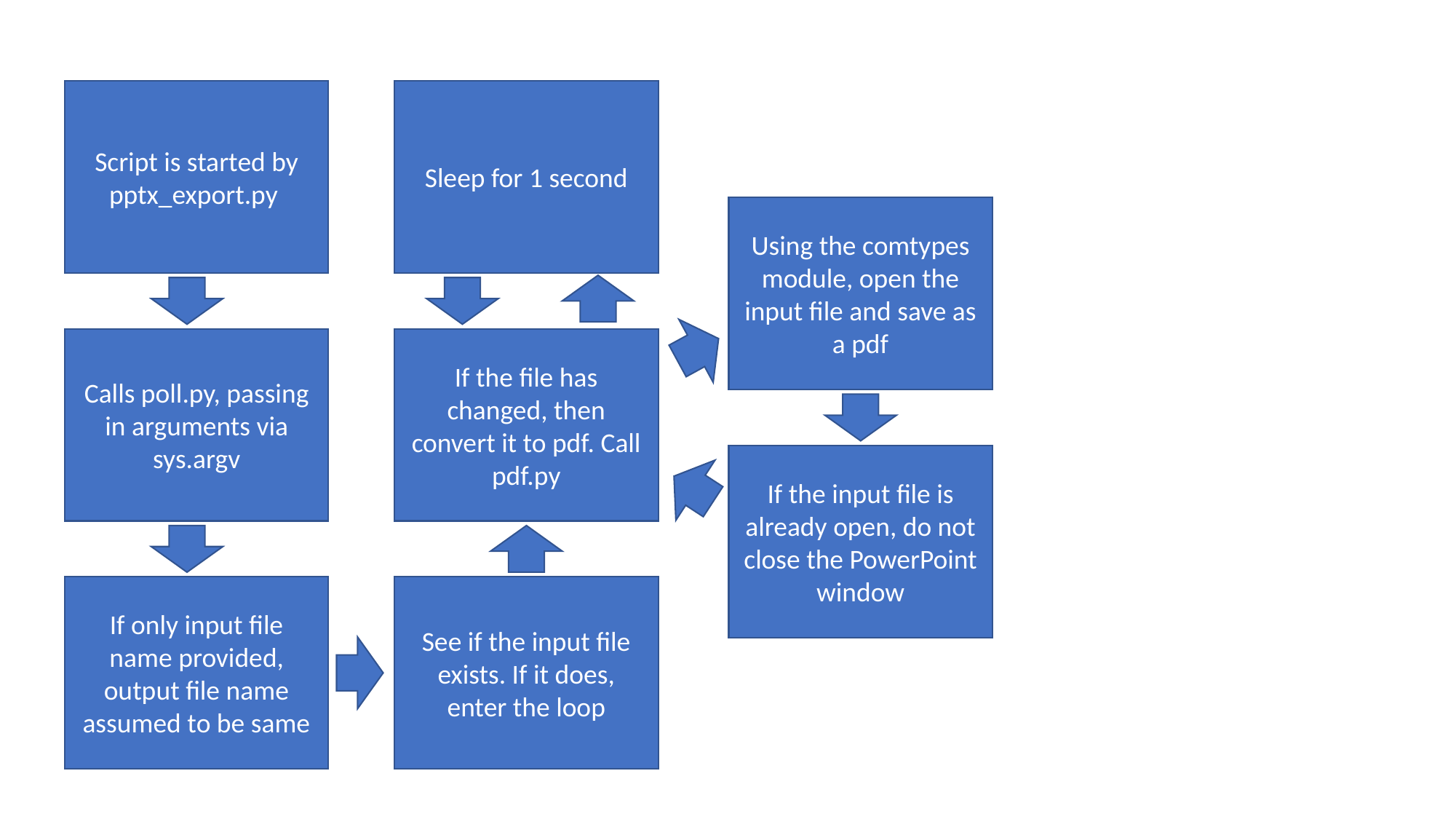

Sleep for 1 second
Script is started by pptx_export.py
Using the comtypes module, open the input file and save as a pdf

If the file has changed, then convert it to pdf. Call pdf.py
Calls poll.py, passing in arguments via sys.argv

If the input file is already open, do not close the PowerPoint window

See if the input file exists. If it does, enter the loop
If only input file name provided, output file name assumed to be same